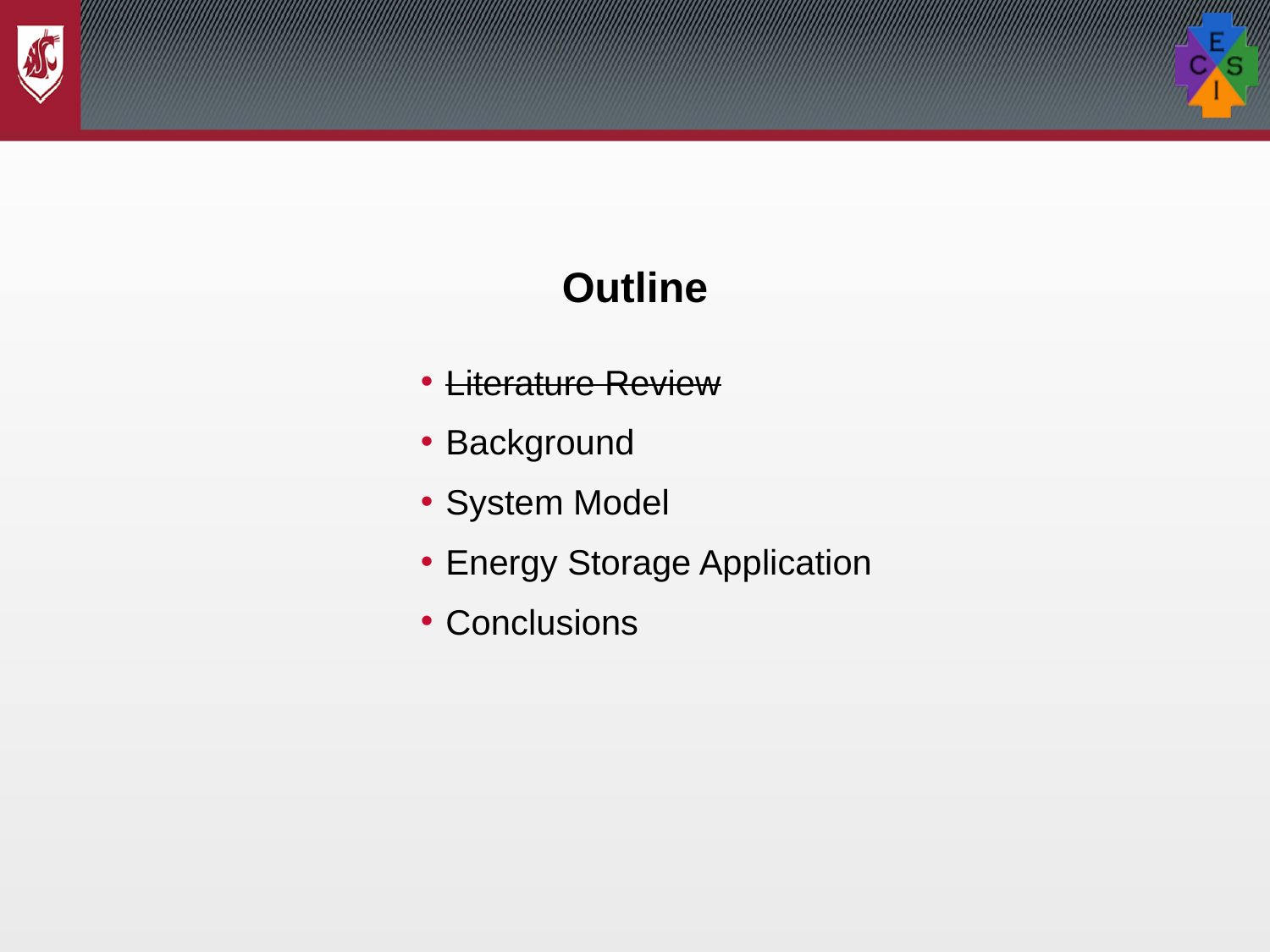

# Outline
Literature Review
Background
System Model
Energy Storage Application
Conclusions